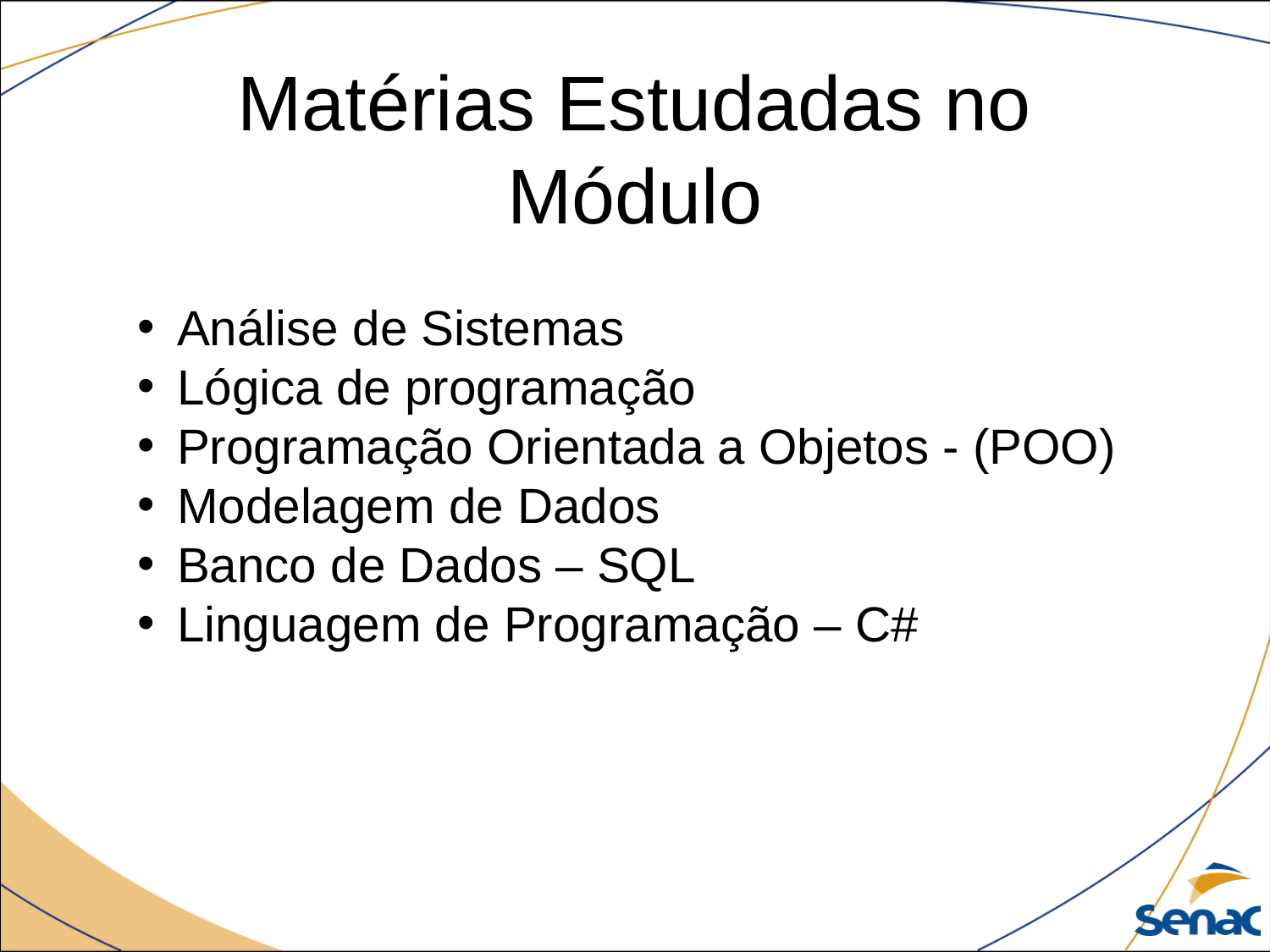

Matérias Estudadas no Módulo

Análise de Sistemas
Lógica de programação
Programação Orientada a Objetos - (POO)
Modelagem de Dados
Banco de Dados – SQL
Linguagem de Programação – C#